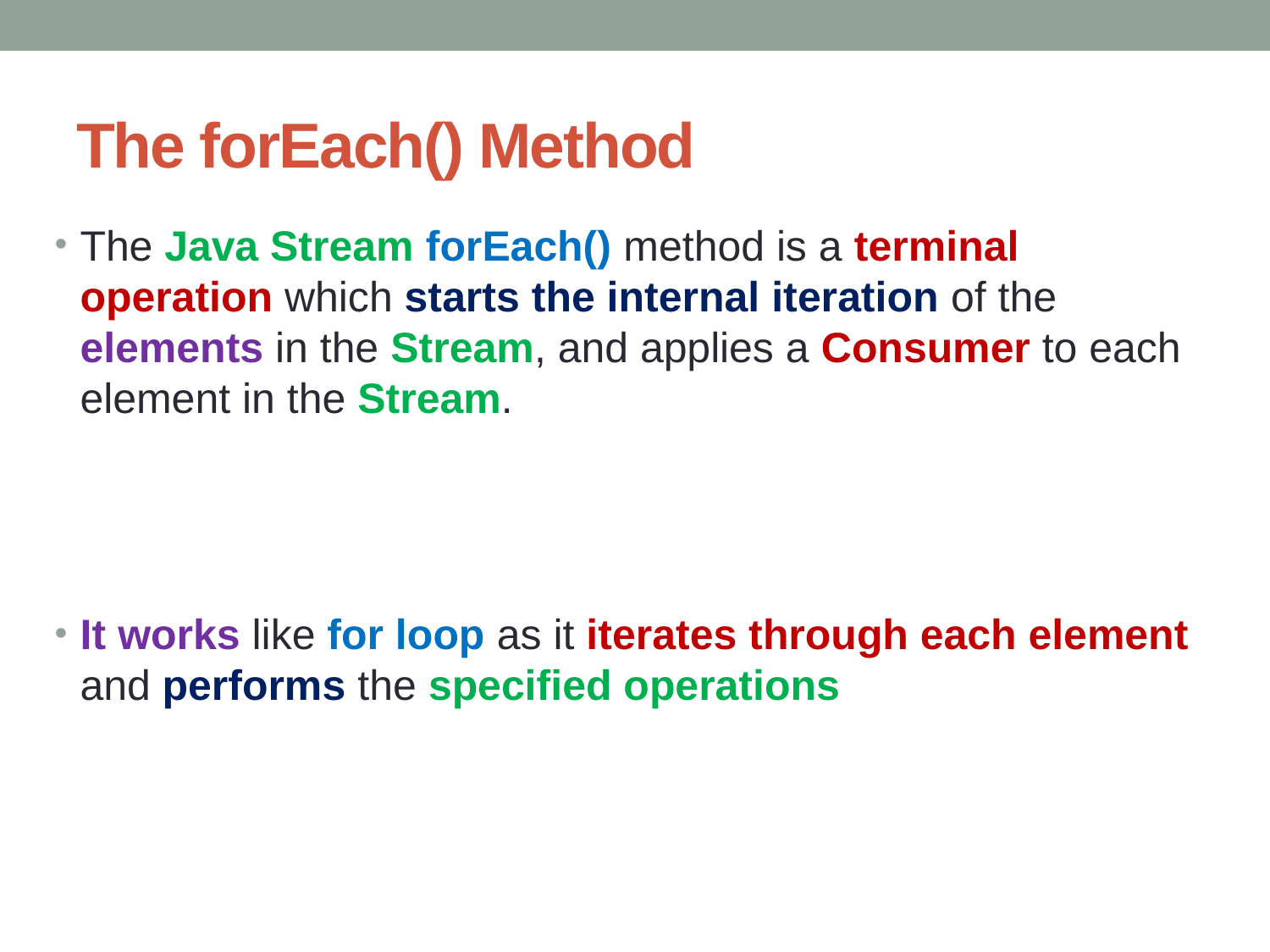

# The forEach() Method
The Java Stream forEach() method is a terminal operation which starts the internal iteration of the elements in the Stream, and applies a Consumer to each element in the Stream.

It works like for loop as it iterates through each element and performs the specified operations